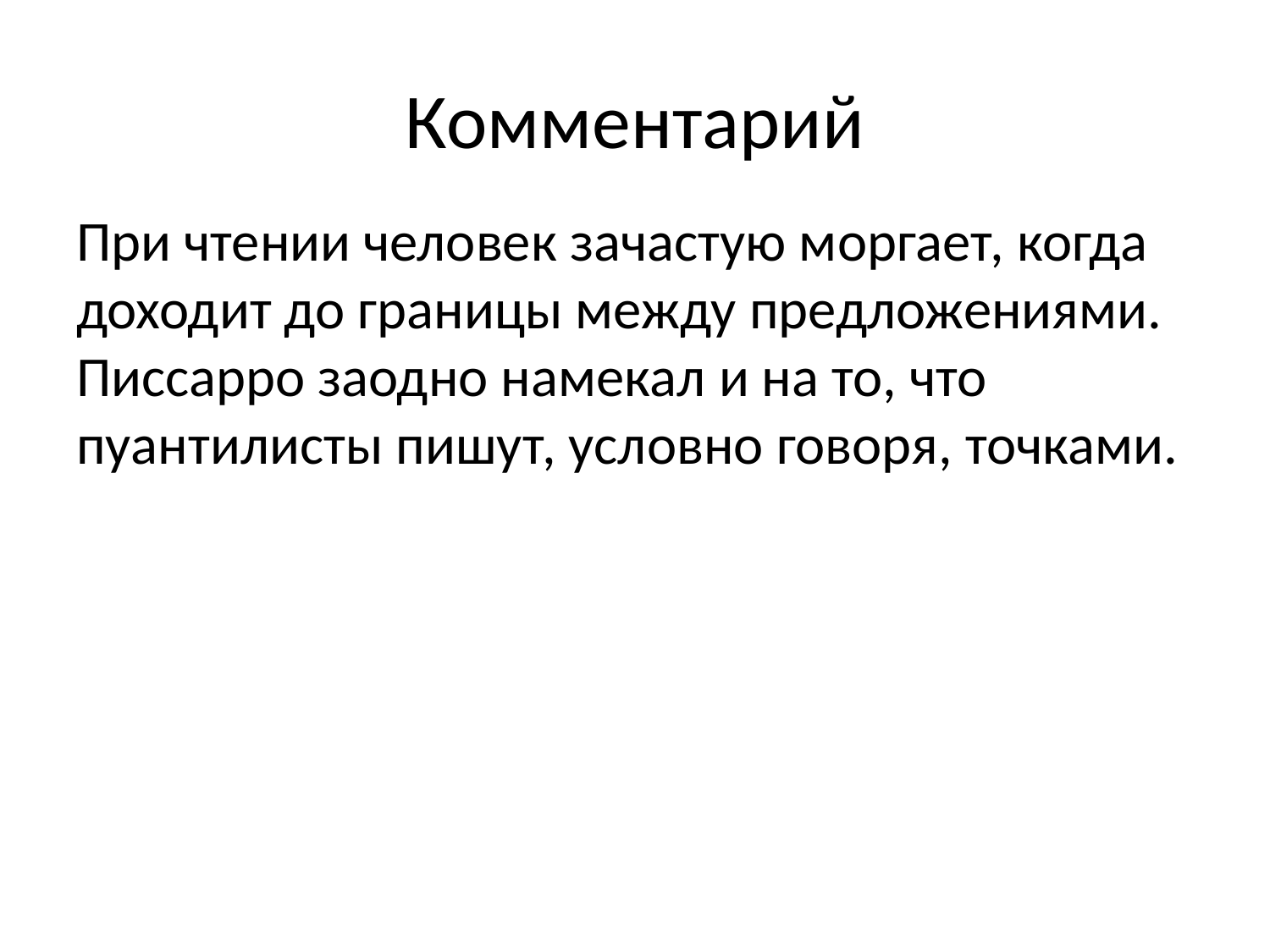

# Комментарий
При чтении человек зачастую моргает, когда доходит до границы между предложениями. Писсарро заодно намекал и на то, что пуантилисты пишут, условно говоря, точками.